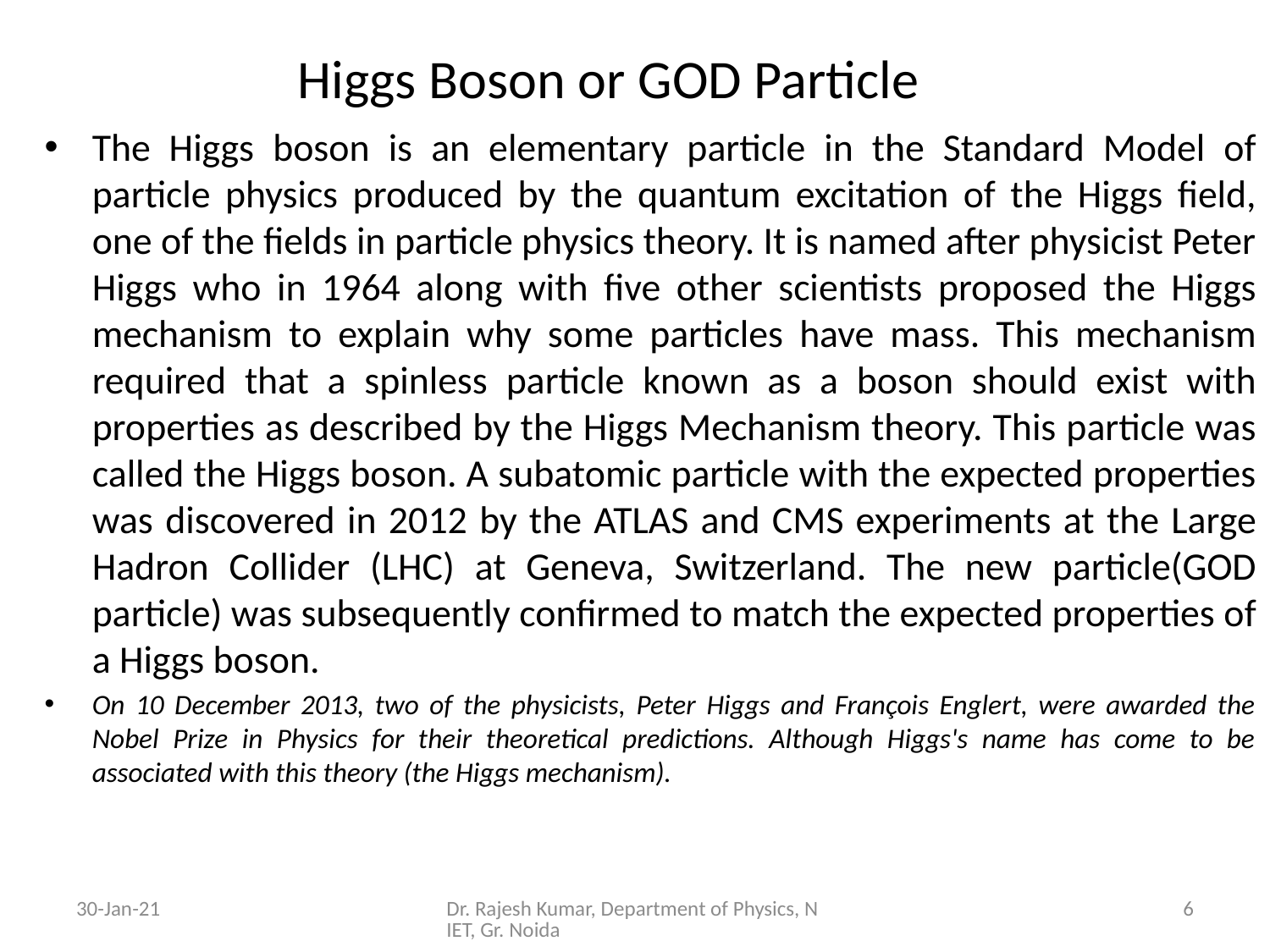

# Higgs Boson or GOD Particle
The Higgs boson is an elementary particle in the Standard Model of particle physics produced by the quantum excitation of the Higgs field, one of the fields in particle physics theory. It is named after physicist Peter Higgs who in 1964 along with five other scientists proposed the Higgs mechanism to explain why some particles have mass. This mechanism required that a spinless particle known as a boson should exist with properties as described by the Higgs Mechanism theory. This particle was called the Higgs boson. A subatomic particle with the expected properties was discovered in 2012 by the ATLAS and CMS experiments at the Large Hadron Collider (LHC) at Geneva, Switzerland. The new particle(GOD particle) was subsequently confirmed to match the expected properties of a Higgs boson.
On 10 December 2013, two of the physicists, Peter Higgs and François Englert, were awarded the Nobel Prize in Physics for their theoretical predictions. Although Higgs's name has come to be associated with this theory (the Higgs mechanism).

30-Jan-21
Dr. Rajesh Kumar, Department of Physics, NIET, Gr. Noida
6